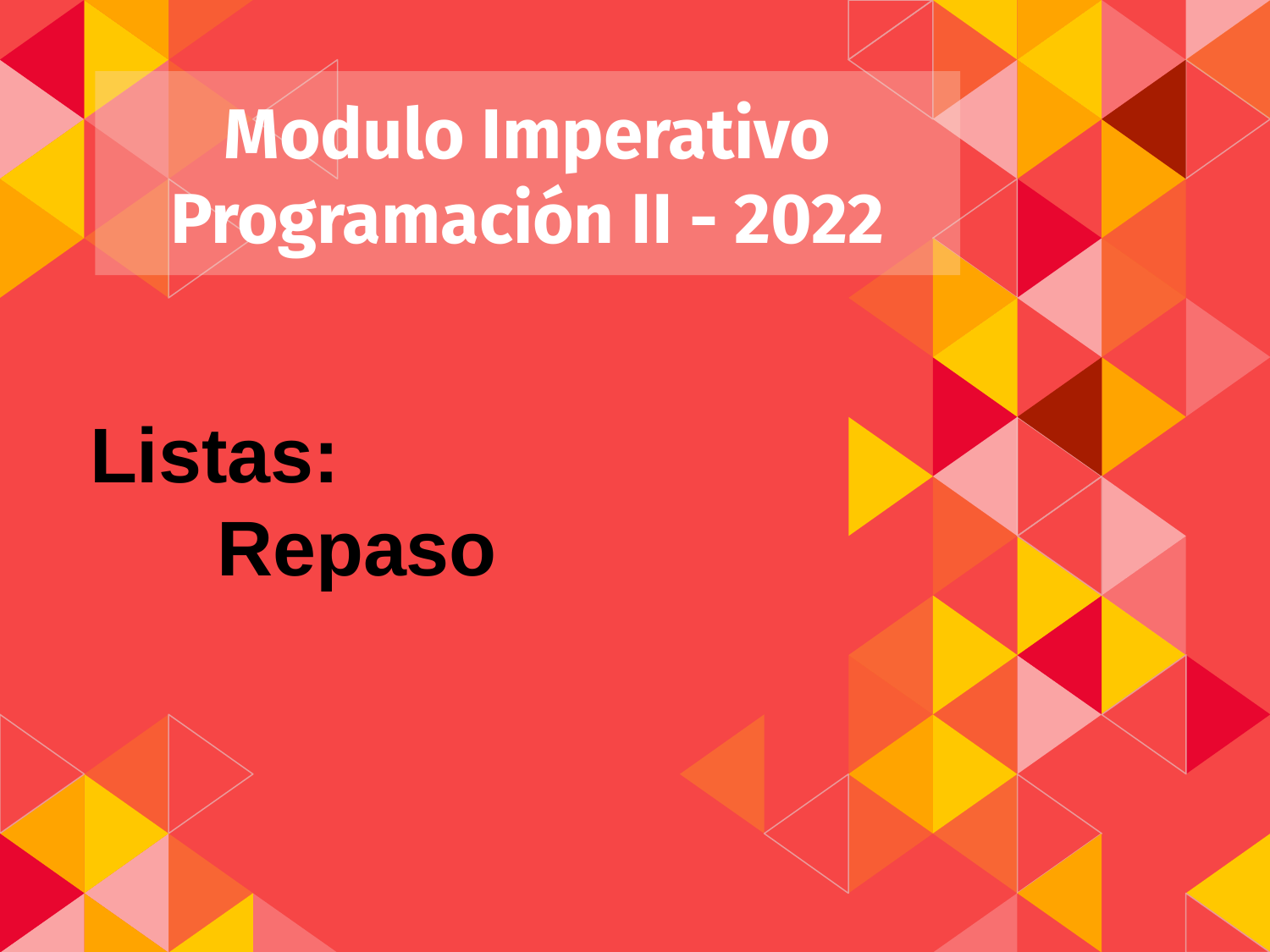

Modulo Imperativo Programación II - 2022
# Listas: Repaso